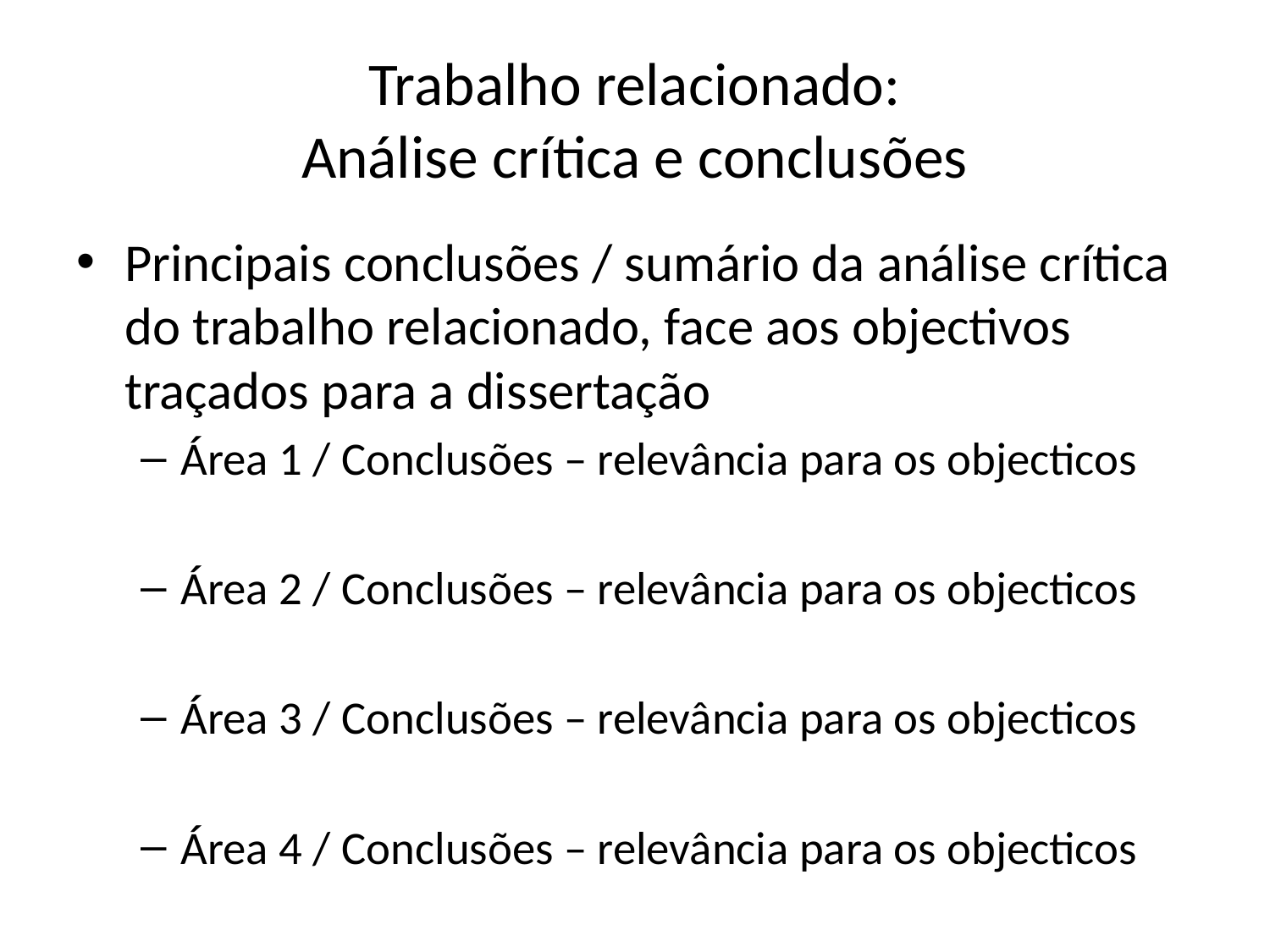

# Trabalho relacionado: Análise crítica e conclusões
Principais conclusões / sumário da análise crítica do trabalho relacionado, face aos objectivos traçados para a dissertação
Área 1 / Conclusões – relevância para os objecticos

Área 2 / Conclusões – relevância para os objecticos

Área 3 / Conclusões – relevância para os objecticos

Área 4 / Conclusões – relevância para os objecticos